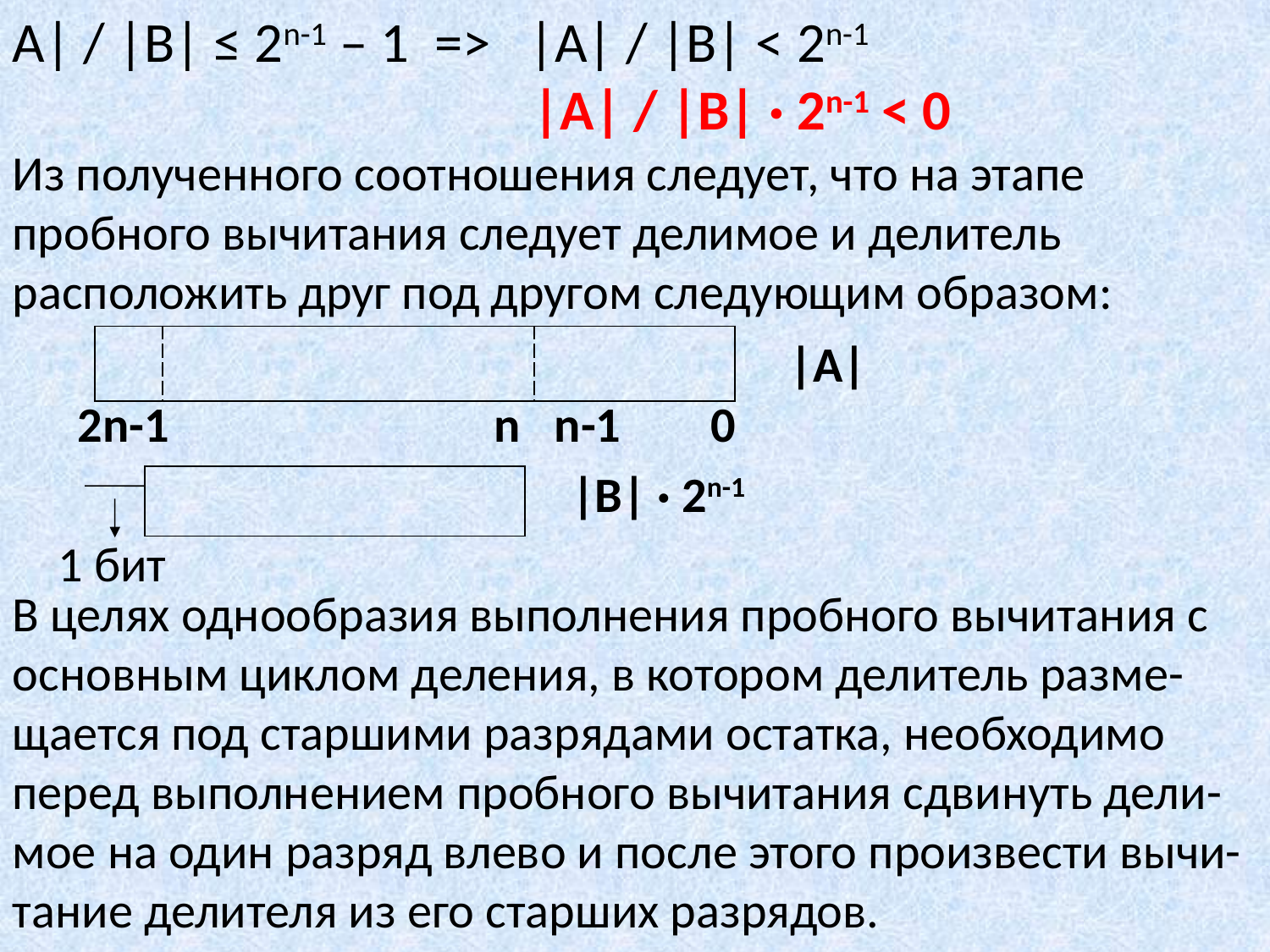

A| / |В| ≤ 2n-1 – 1  =>   |A| / |В| < 2n-1
                                         |A| / |В| · 2n-1 < 0
Из полученного соотношения следует, что на этапе пробного вычитания следует делимое и делитель расположить друг под другом следующим образом:

|  |  |  |
| --- | --- | --- |
|A|
2n-1                             n   n-1        0
|В| · 2n-1
|  |
| --- |

1 бит
В целях однообразия выполнения пробного вычитания с основным циклом деления, в котором делитель разме-щается под старшими разрядами остатка, необходимо перед выполнением пробного вычитания сдвинуть дели-мое на один разряд влево и после этого произвести вычи-тание делителя из его старших разрядов.